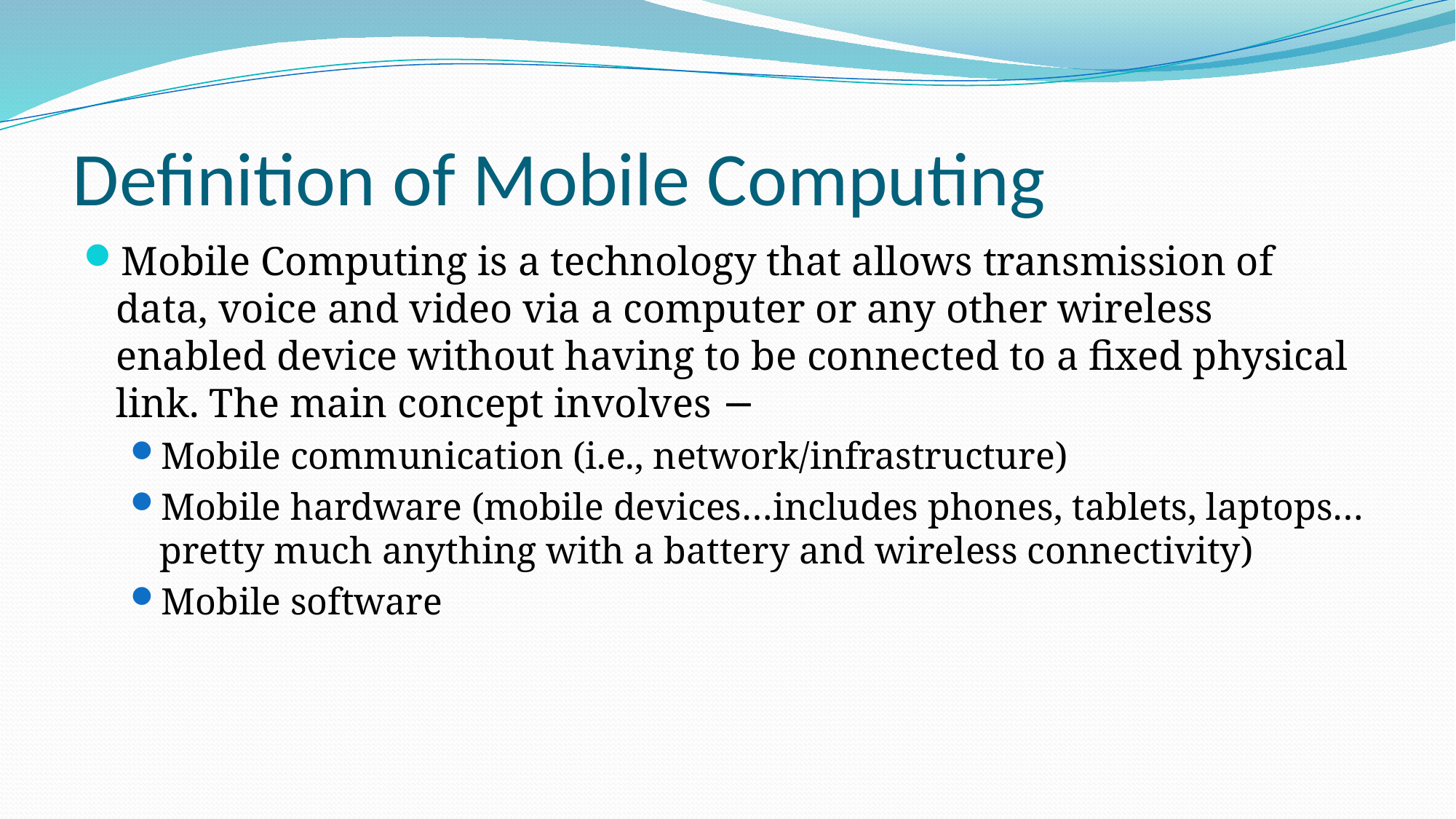

# Definition of Mobile Computing
Mobile Computing is a technology that allows transmission of data, voice and video via a computer or any other wireless enabled device without having to be connected to a fixed physical link. The main concept involves −
Mobile communication (i.e., network/infrastructure)
Mobile hardware (mobile devices…includes phones, tablets, laptops…pretty much anything with a battery and wireless connectivity)
Mobile software